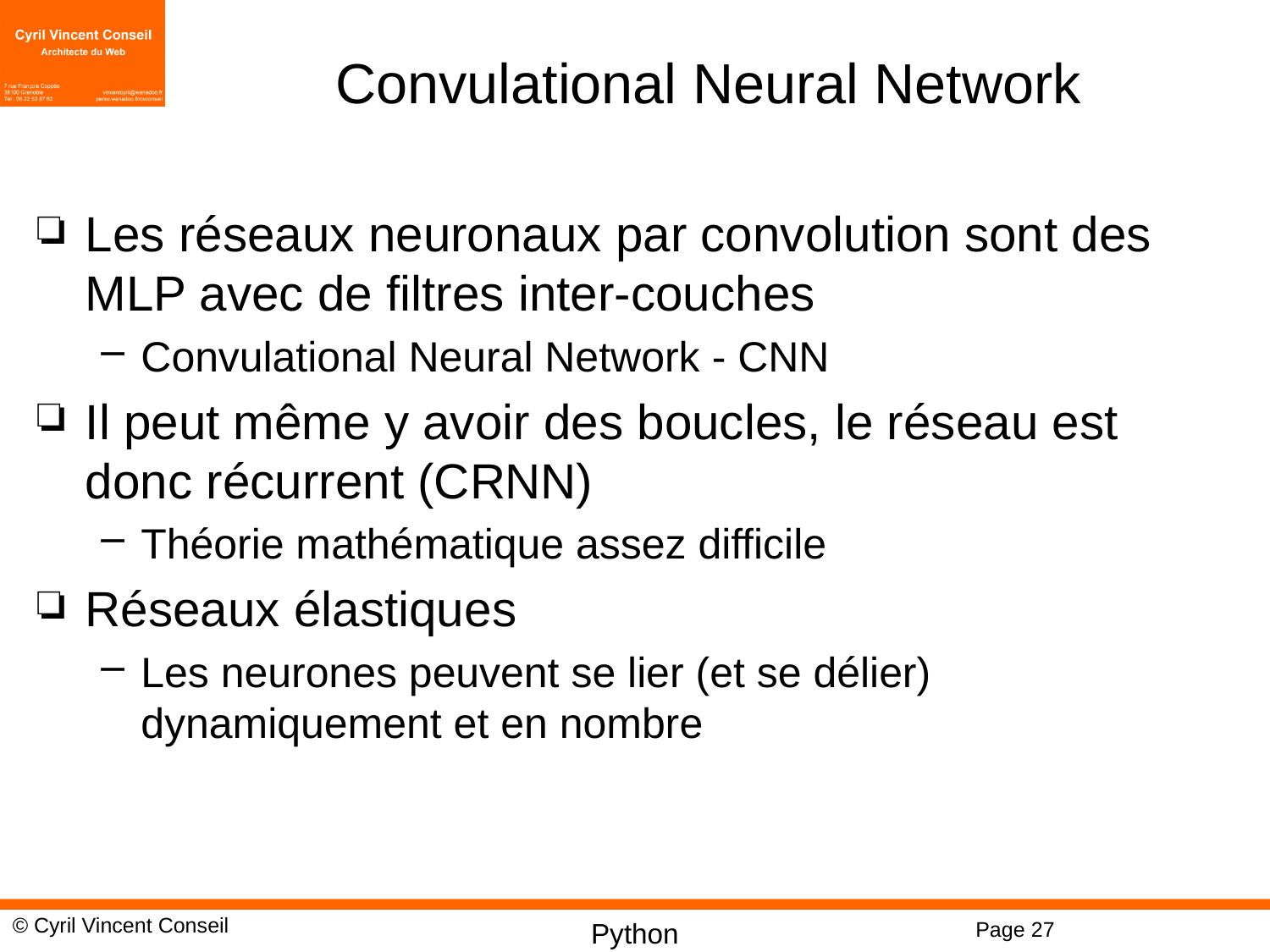

# Convulational Neural Network
Les réseaux neuronaux par convolution sont des MLP avec de filtres inter-couches
Convulational Neural Network - CNN
Il peut même y avoir des boucles, le réseau est donc récurrent (CRNN)
Théorie mathématique assez difficile
Réseaux élastiques
Les neurones peuvent se lier (et se délier) dynamiquement et en nombre